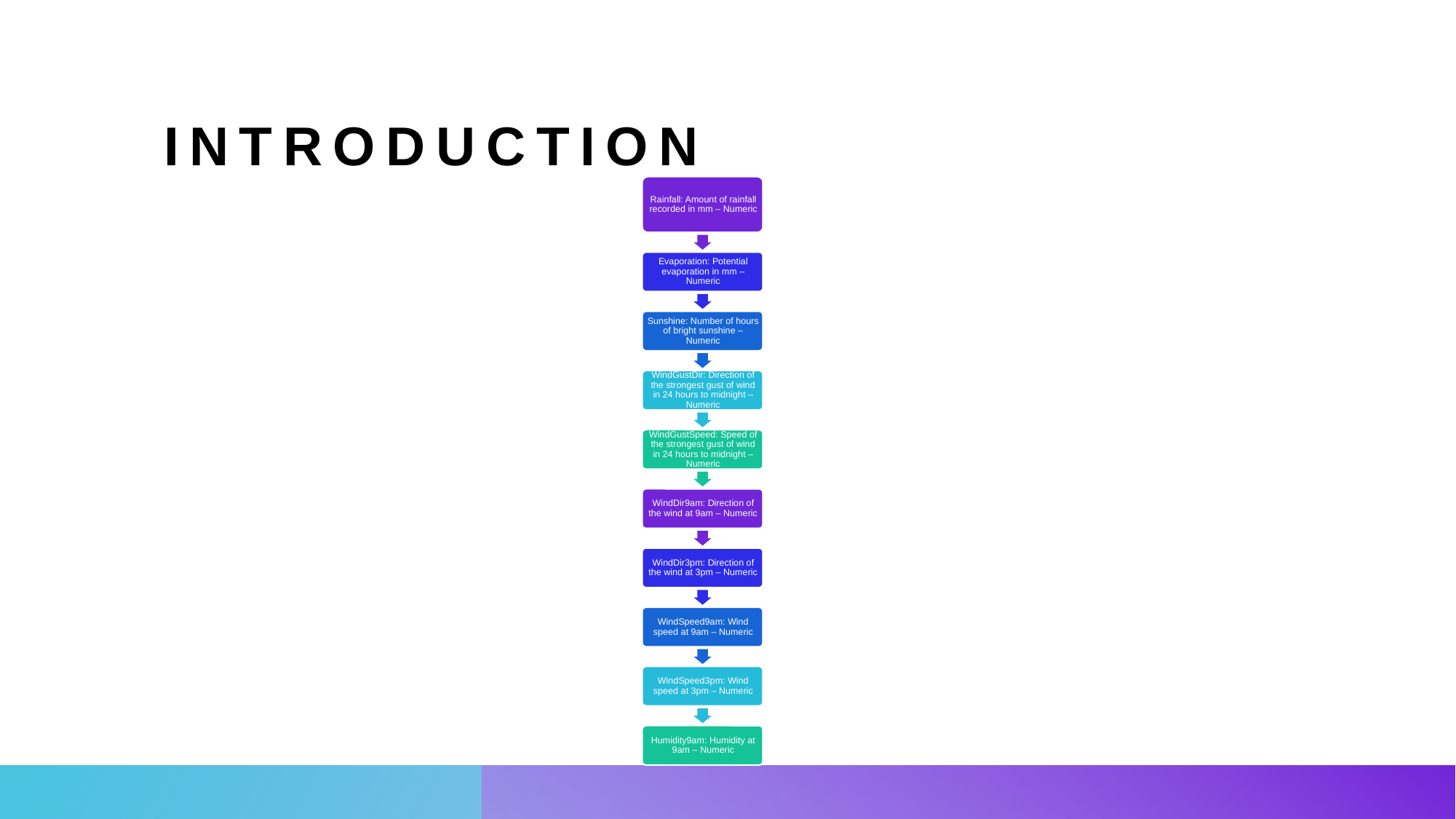

# Introduction
Rainfall: Amount of rainfall recorded in mm – Numeric

Evaporation: Potential evaporation in mm – Numeric

Sunshine: Number of hours of bright sunshine – Numeric

WindGustDir: Direction of the strongest gust of wind in 24 hours to midnight – Numeric

WindGustSpeed: Speed of the strongest gust of wind in 24 hours to midnight – Numeric

WindDir9am: Direction of the wind at 9am – Numeric

WindDir3pm: Direction of the wind at 3pm – Numeric

WindSpeed9am: Wind speed at 9am – Numeric

WindSpeed3pm: Wind speed at 3pm – Numeric

Humidity9am: Humidity at 9am – Numeric